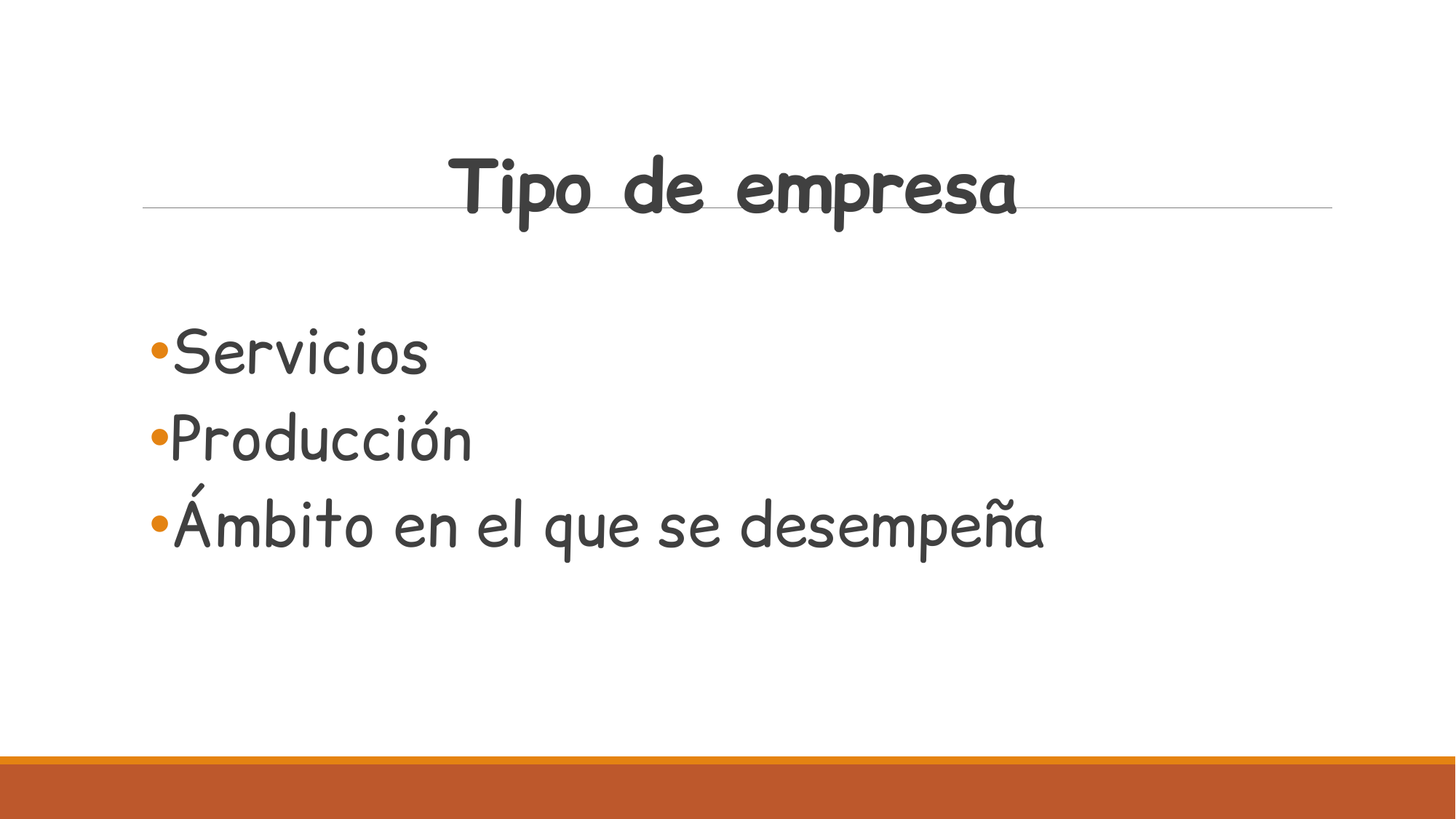

# Tipo de empresa
Servicios
Producción
Ámbito en el que se desempeña